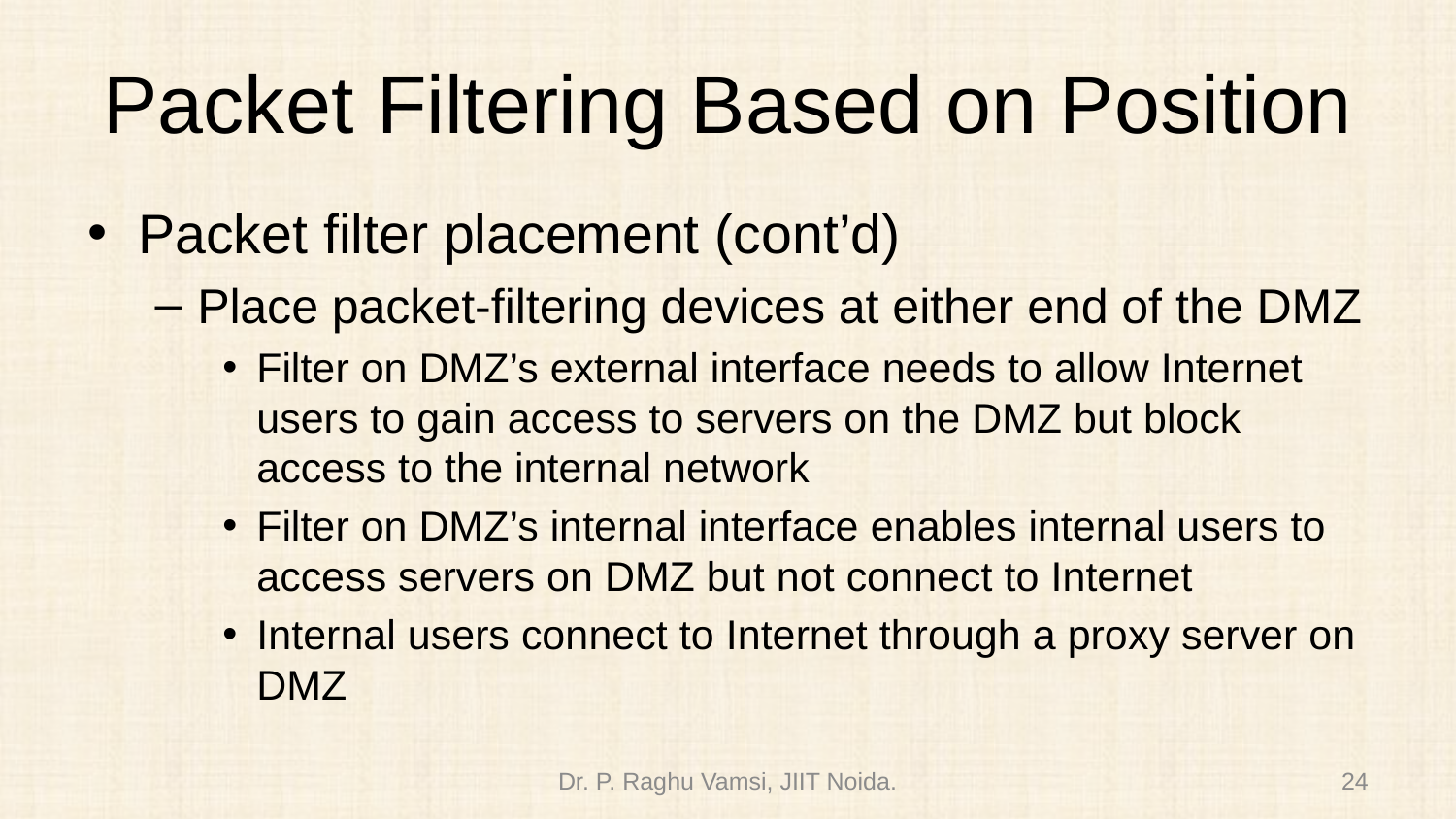

# Packet Filtering Based on Position
Packet filter placement (cont’d)
Place packet-filtering devices at either end of the DMZ
Filter on DMZ’s external interface needs to allow Internet users to gain access to servers on the DMZ but block access to the internal network
Filter on DMZ’s internal interface enables internal users to access servers on DMZ but not connect to Internet
Internal users connect to Internet through a proxy server on DMZ
Dr. P. Raghu Vamsi, JIIT Noida.
24